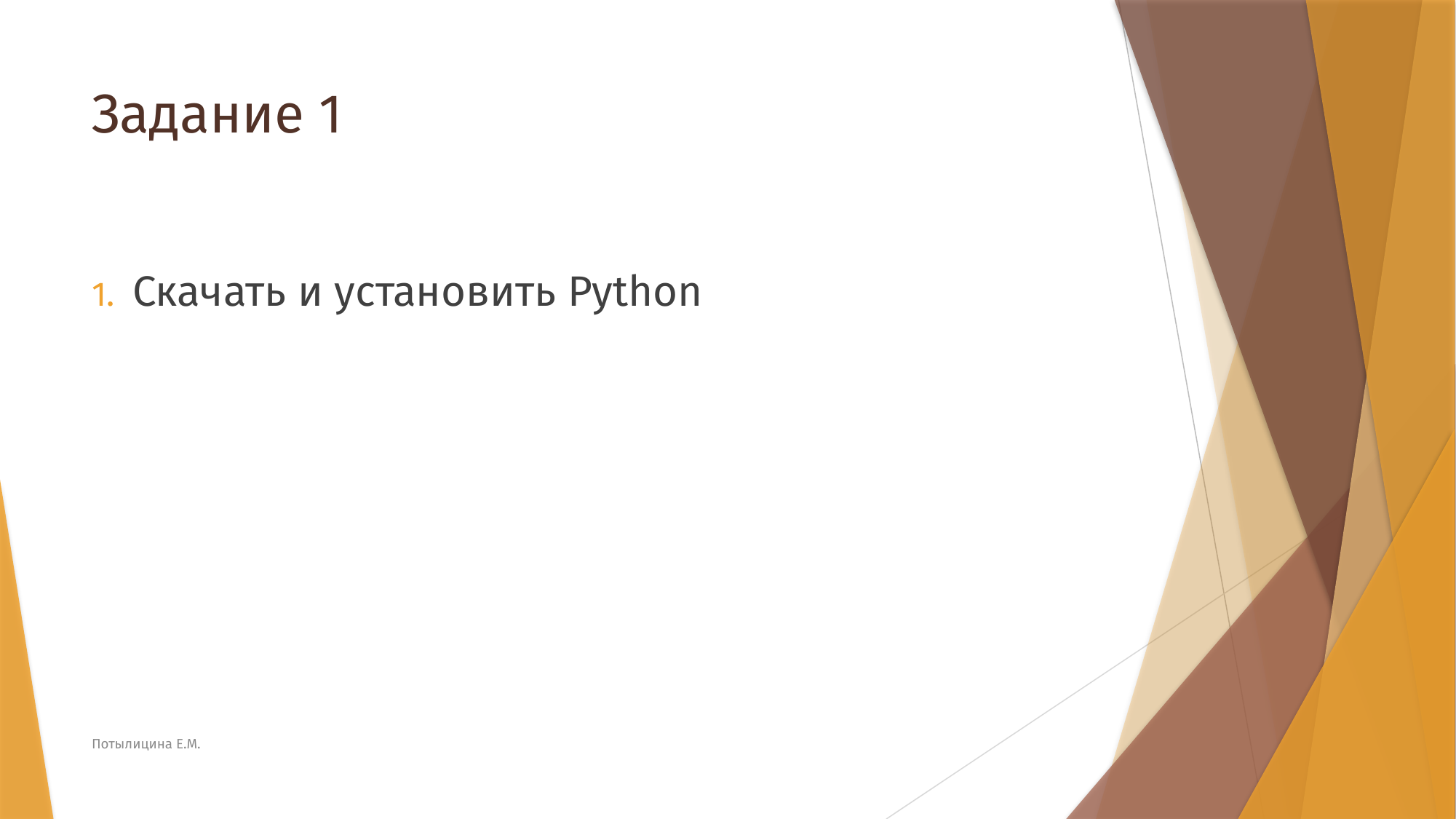

# Задание 1
Скачать и установить Python
Потылицина Е.М.